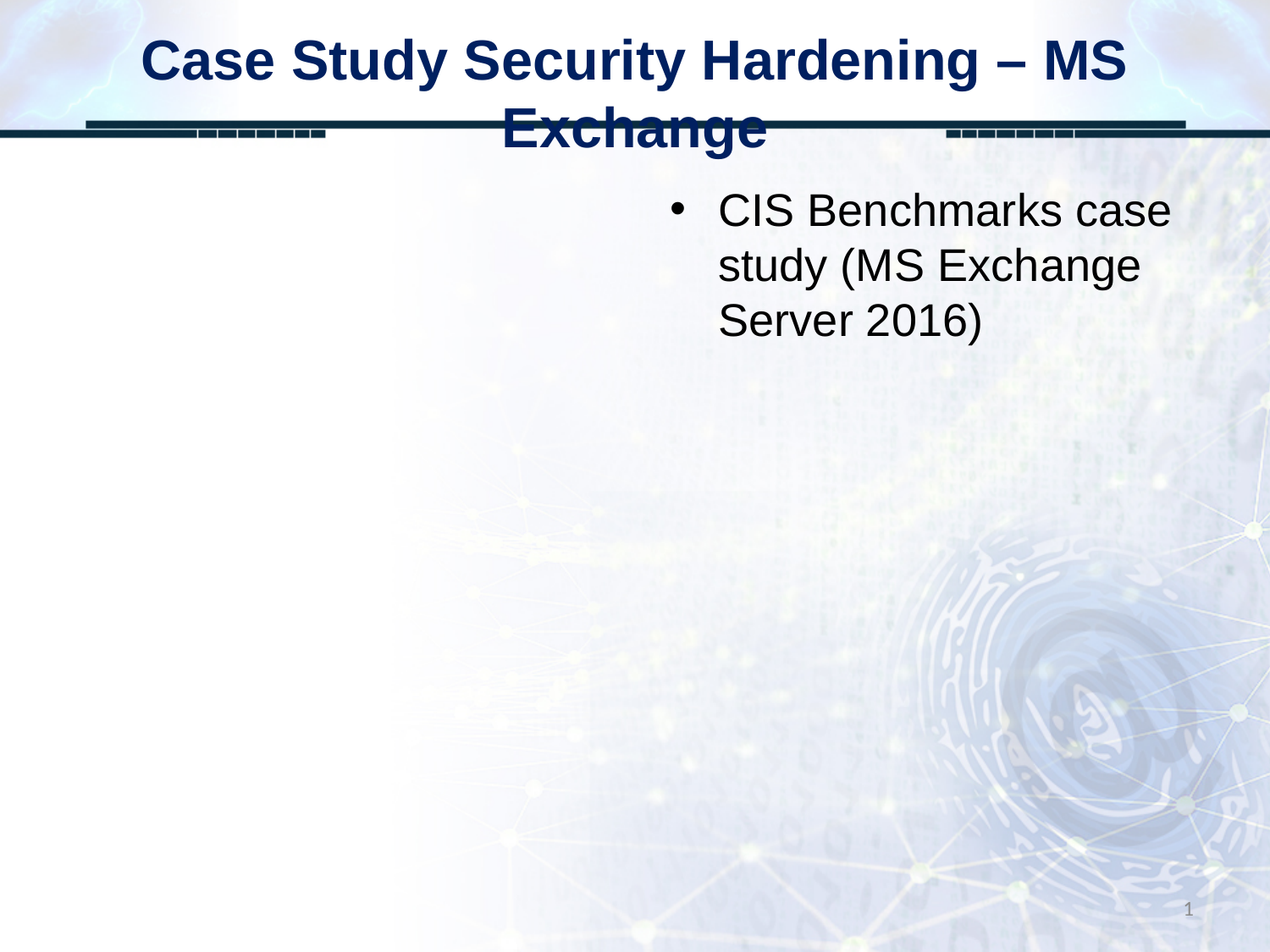

# Case Study Security Hardening – MS Exchange
CIS Benchmarks case study (MS Exchange Server 2016)
1